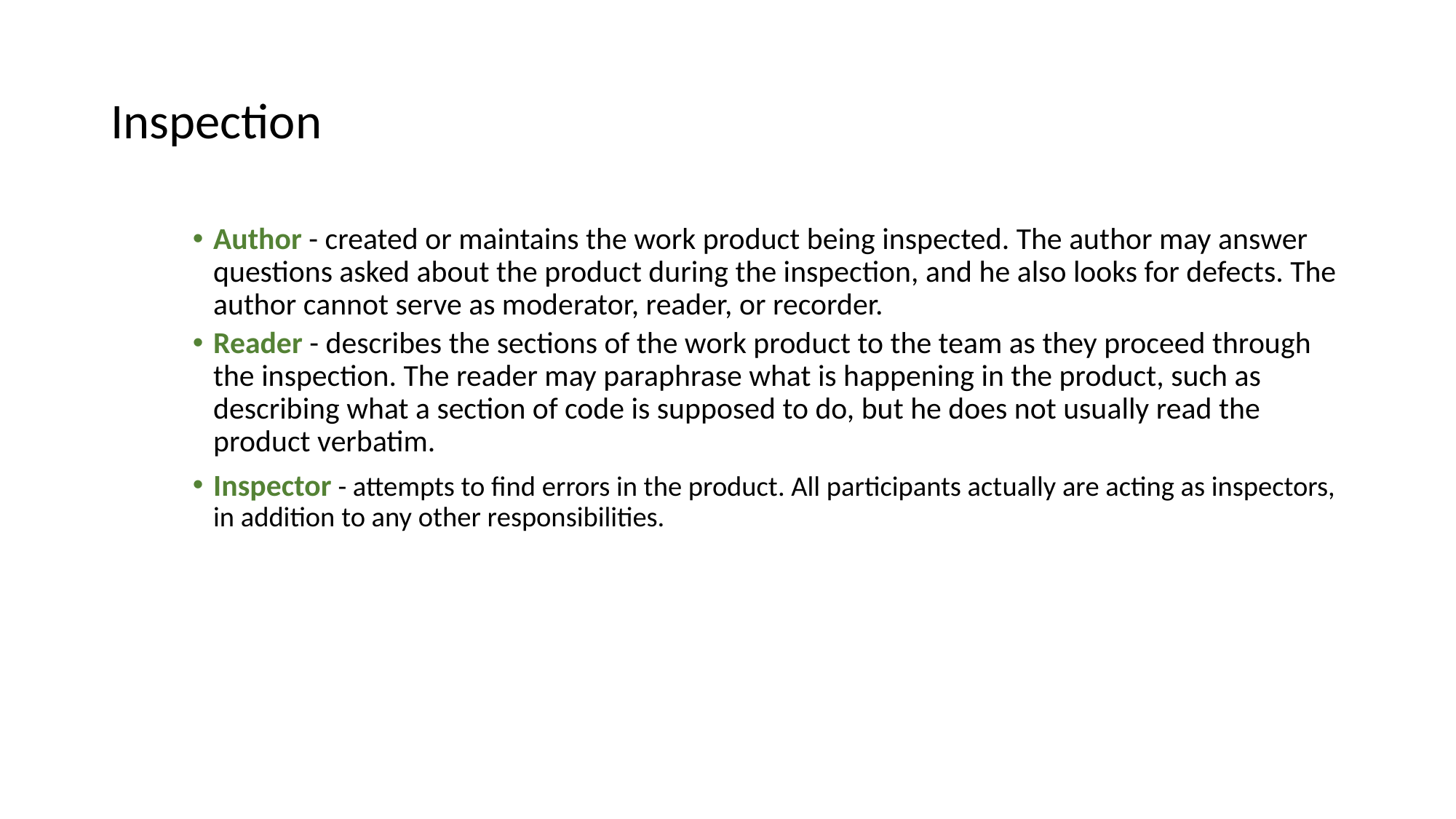

# Inspection
Author - created or maintains the work product being inspected. The author may answer questions asked about the product during the inspection, and he also looks for defects. The author cannot serve as moderator, reader, or recorder.
Reader - describes the sections of the work product to the team as they proceed through the inspection. The reader may paraphrase what is happening in the product, such as describing what a section of code is supposed to do, but he does not usually read the product verbatim.
Inspector - attempts to find errors in the product. All participants actually are acting as inspectors, in addition to any other responsibilities.